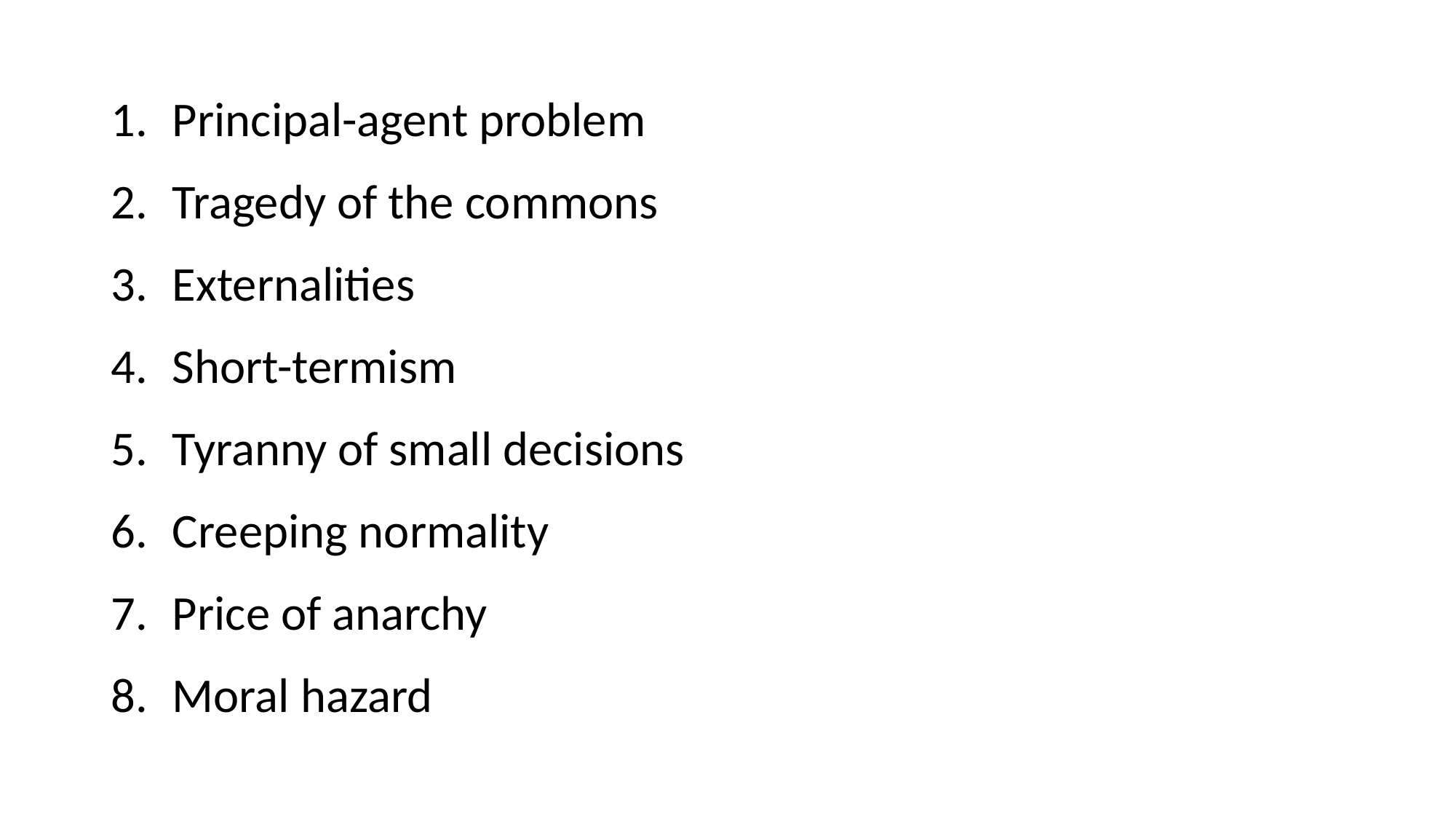

Principal-agent problem
Tragedy of the commons
Externalities
Short-termism
Tyranny of small decisions
Creeping normality
Price of anarchy
Moral hazard